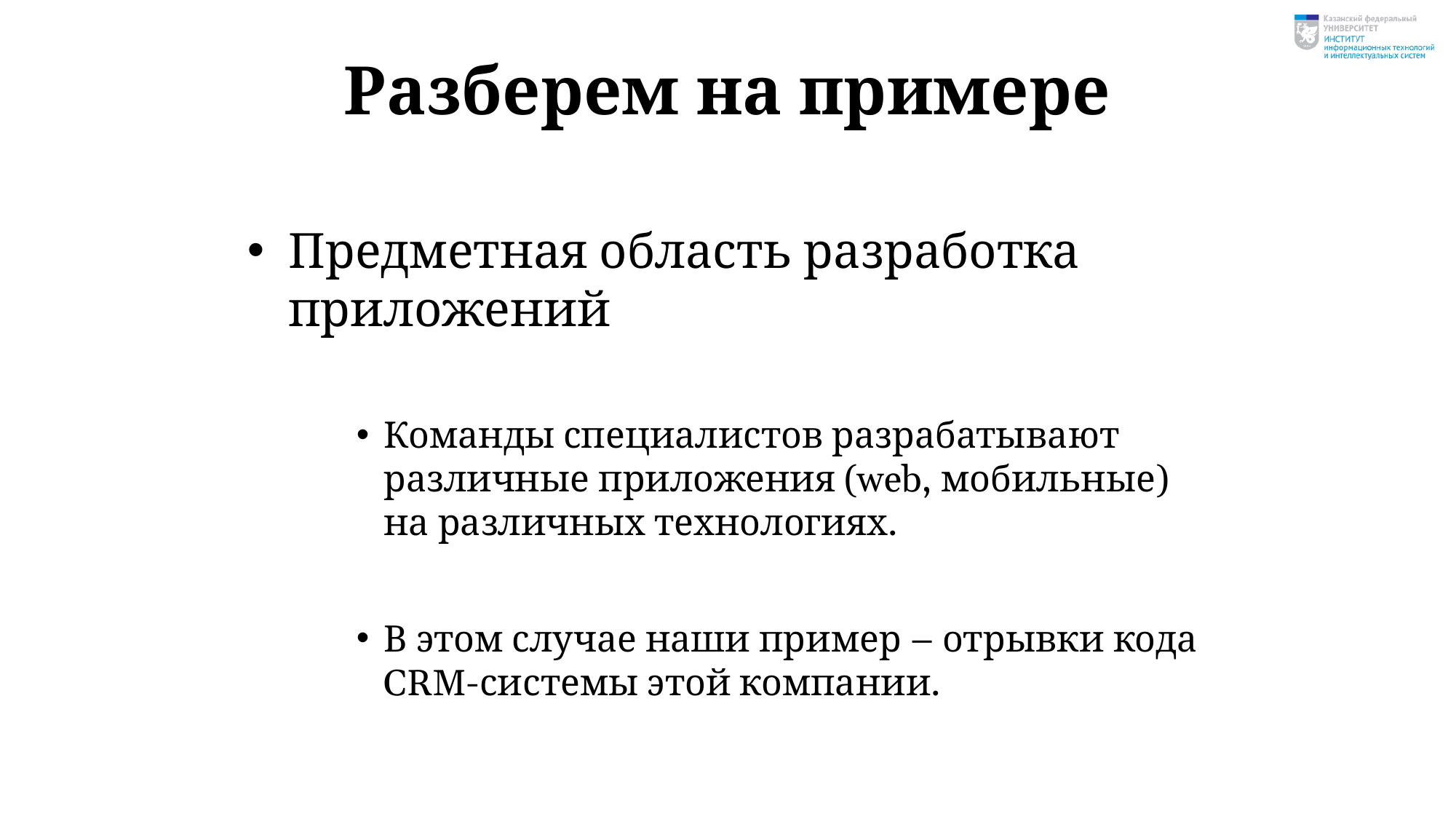

# Разберем на примере
Предметная область разработка приложений

Команды специалистов разрабатывают различные приложения (web, мобильные) на различных технологиях.

В этом случае наши пример – отрывки кода CRM-системы этой компании.